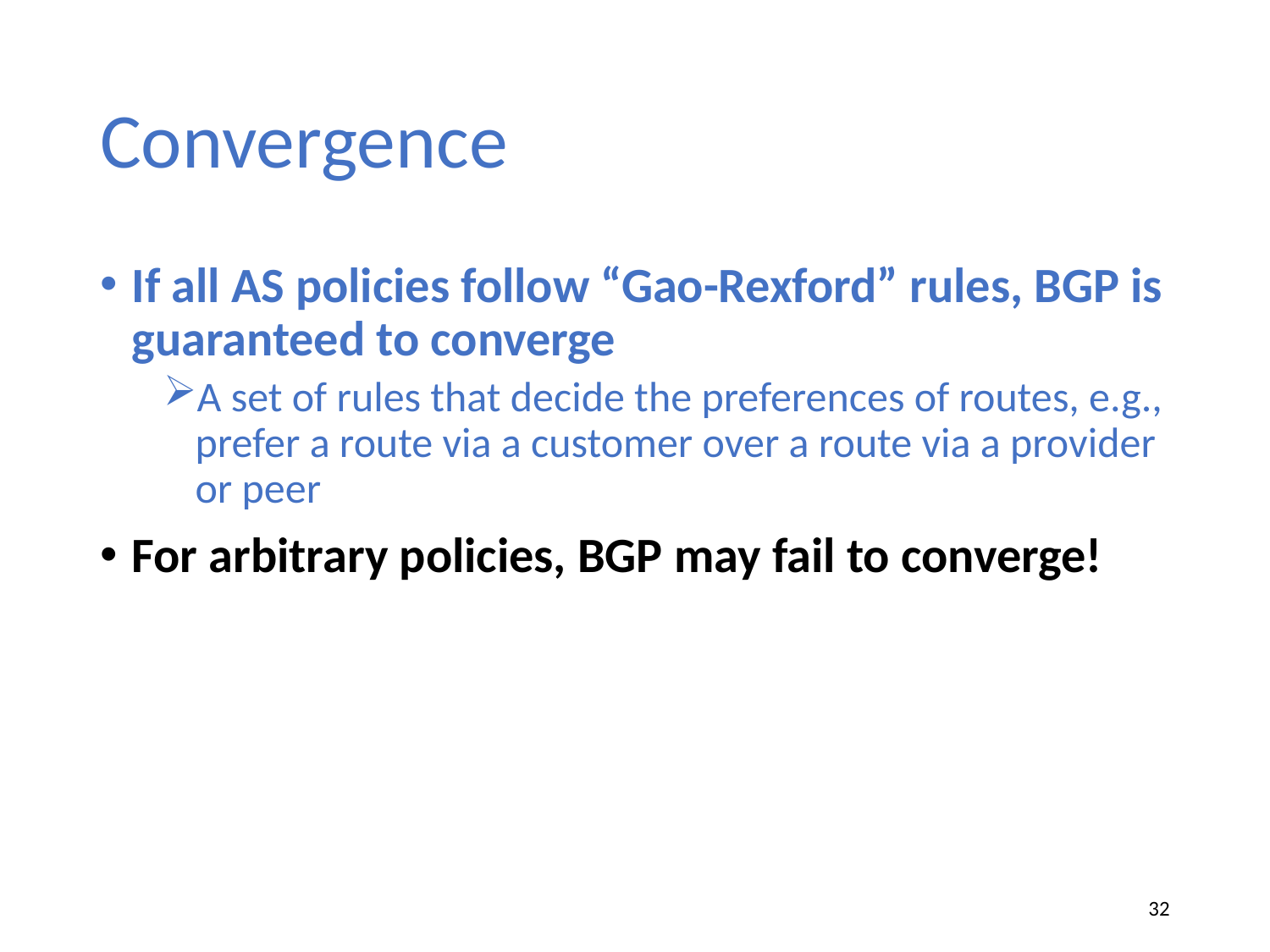

# Convergence
If all AS policies follow “Gao-Rexford” rules, BGP is guaranteed to converge
A set of rules that decide the preferences of routes, e.g., prefer a route via a customer over a route via a provider or peer
For arbitrary policies, BGP may fail to converge!
32